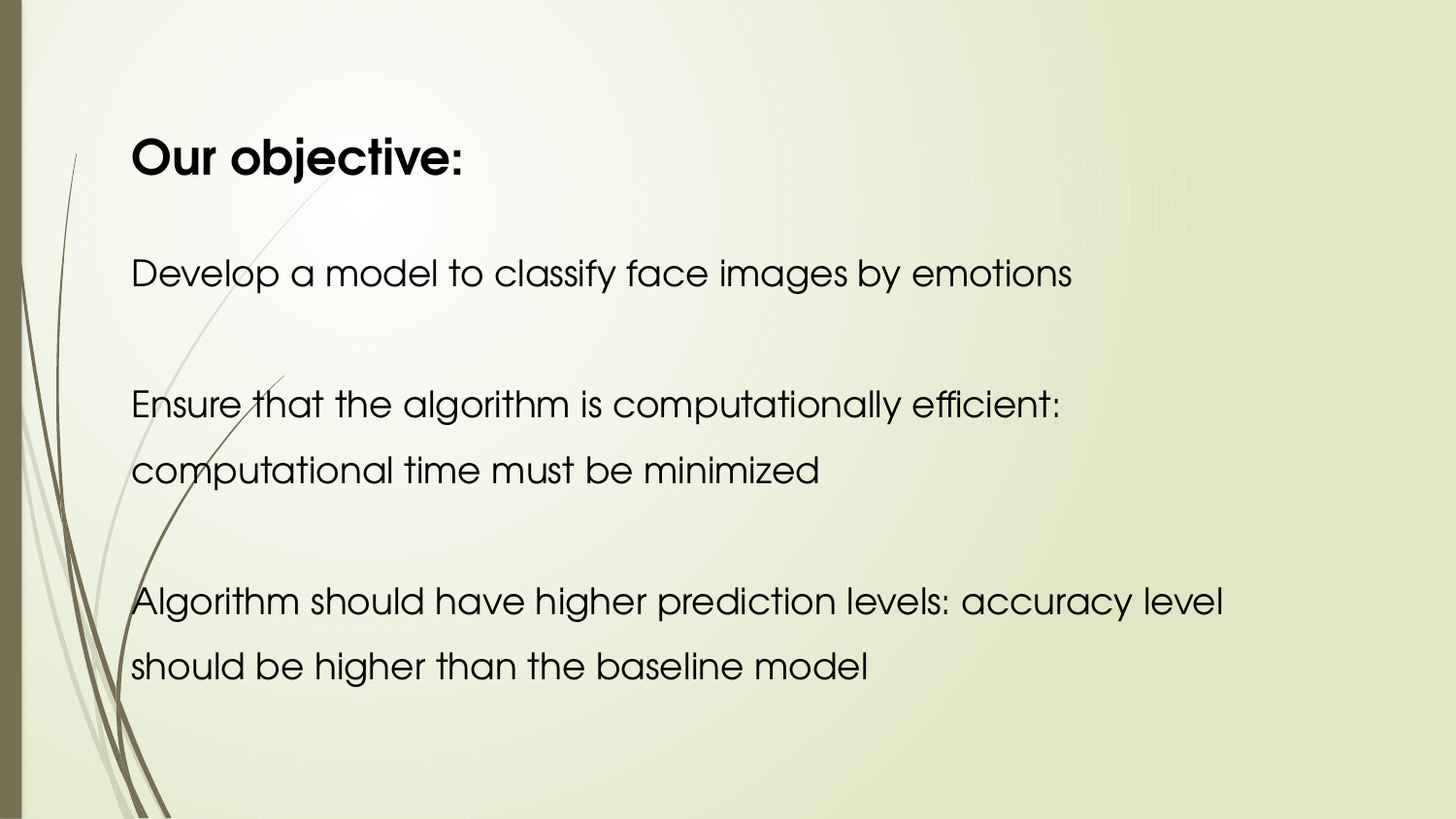

Our objective:

Develop a model to classify face images by emotions

Ensure that the algorithm is computationally efficient: computational time must be minimized

Algorithm should have higher prediction levels: accuracy level should be higher than the baseline model